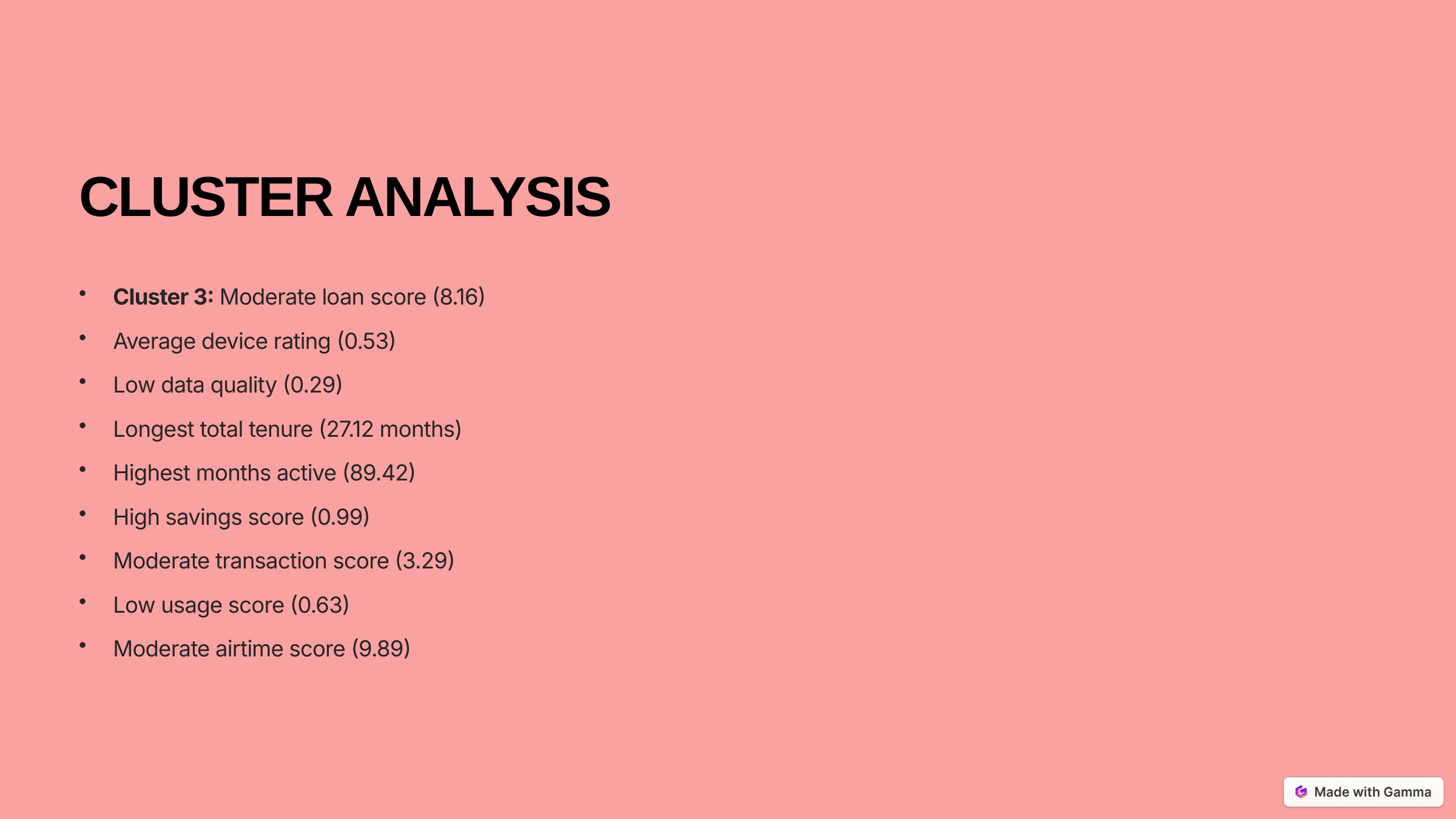

CLUSTER ANALYSIS
Cluster 3: Moderate loan score (8.16)
Average device rating (0.53)
Low data quality (0.29)
Longest total tenure (27.12 months)
Highest months active (89.42)
High savings score (0.99)
Moderate transaction score (3.29)
Low usage score (0.63)
Moderate airtime score (9.89)